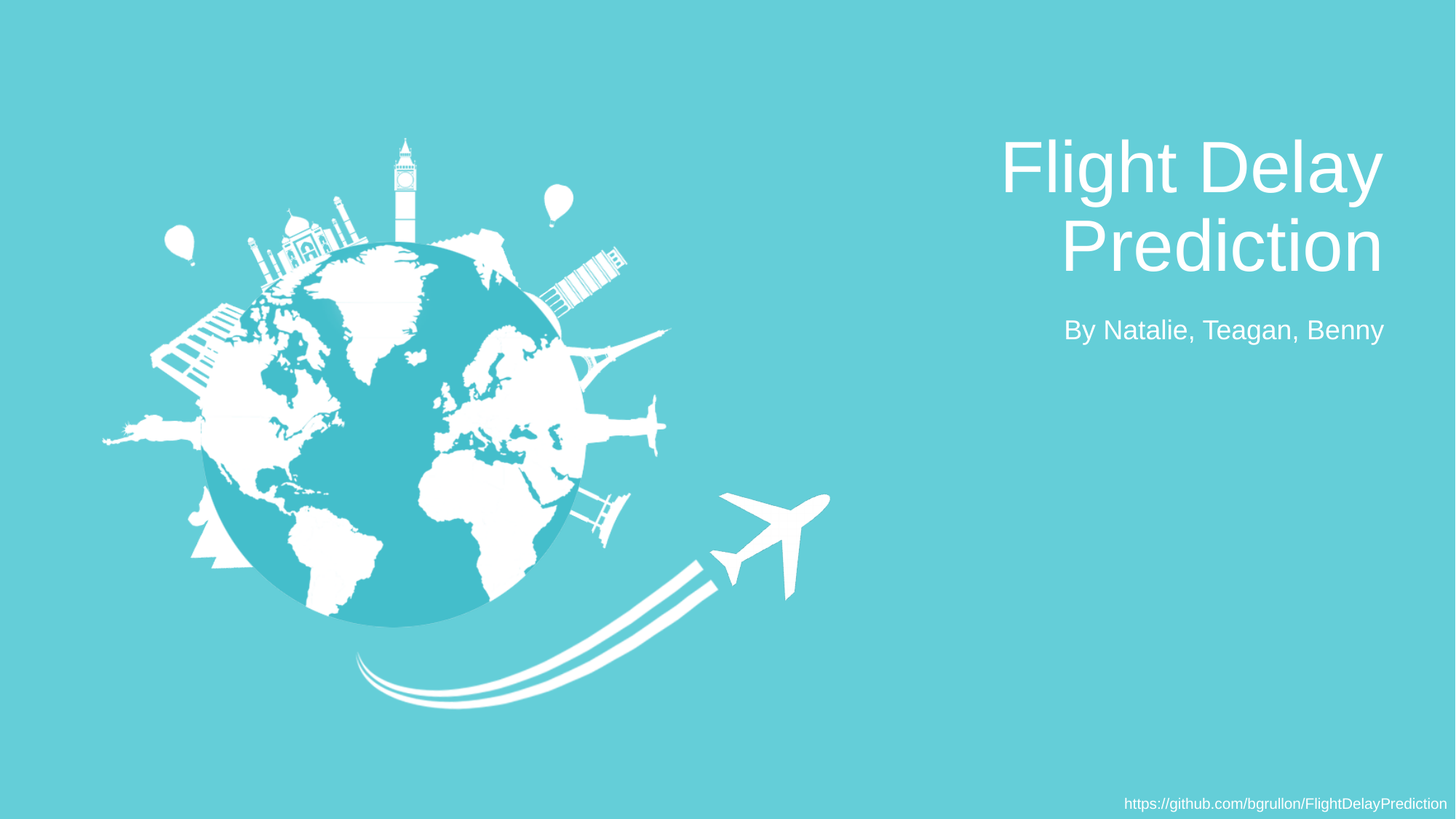

# Flight Delay Prediction
By Natalie, Teagan, Benny
https://github.com/bgrullon/FlightDelayPrediction